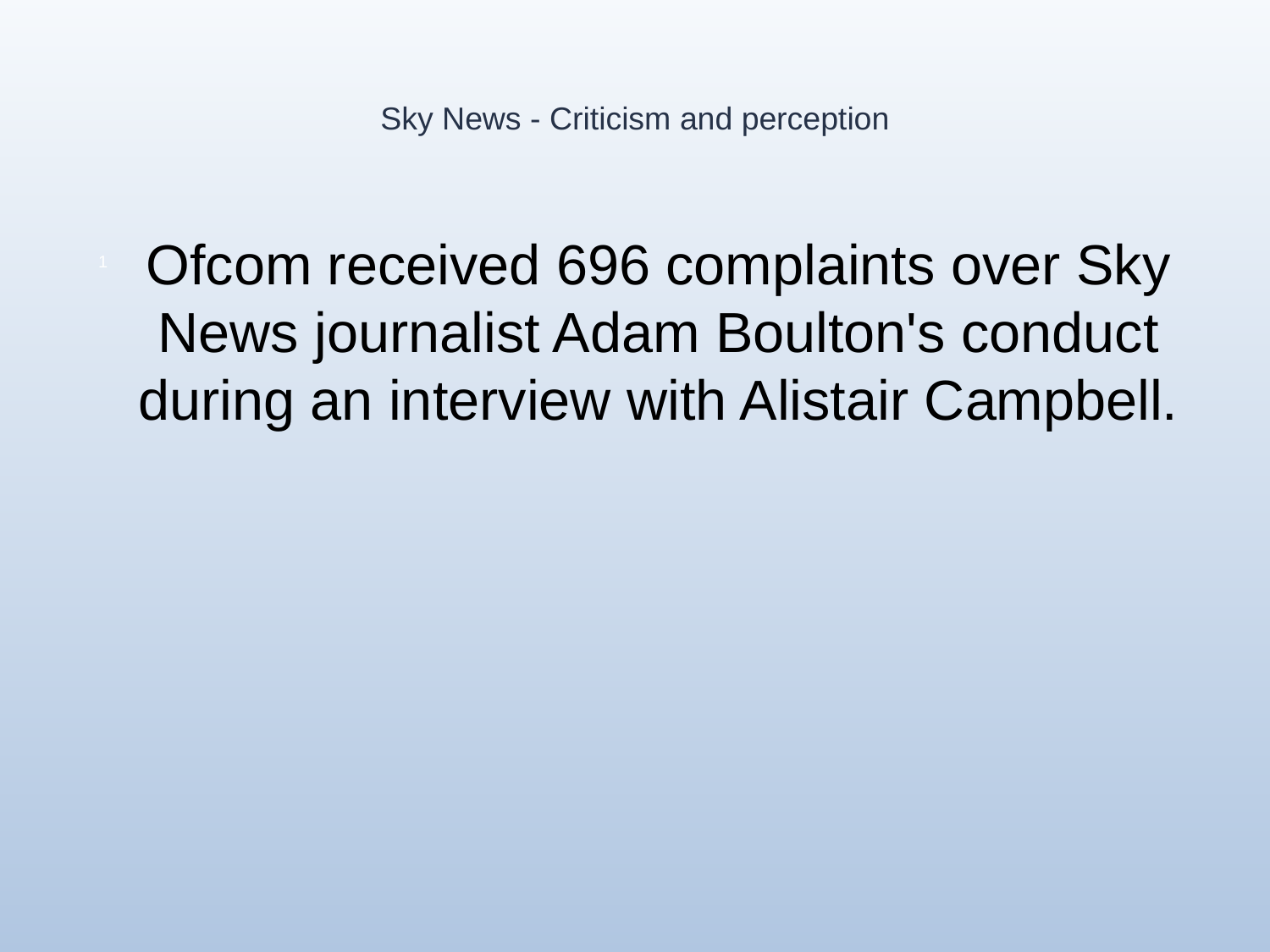

# Sky News - Criticism and perception
Ofcom received 696 complaints over Sky News journalist Adam Boulton's conduct during an interview with Alistair Campbell.